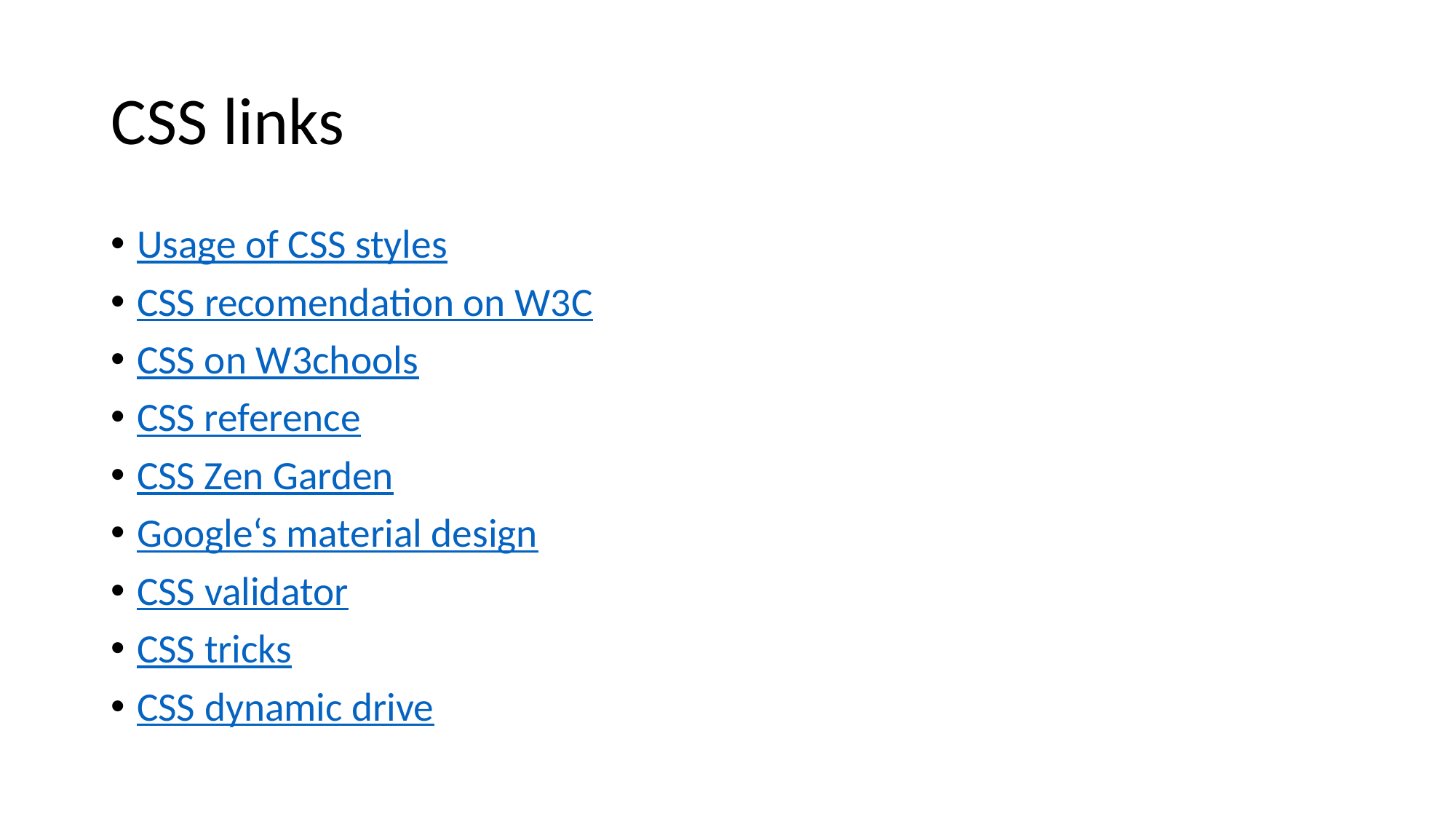

# CSS links
Usage of CSS styles
CSS recomendation on W3C
CSS on W3chools
CSS reference
CSS Zen Garden
Google‘s material design
CSS validator
CSS tricks
CSS dynamic drive